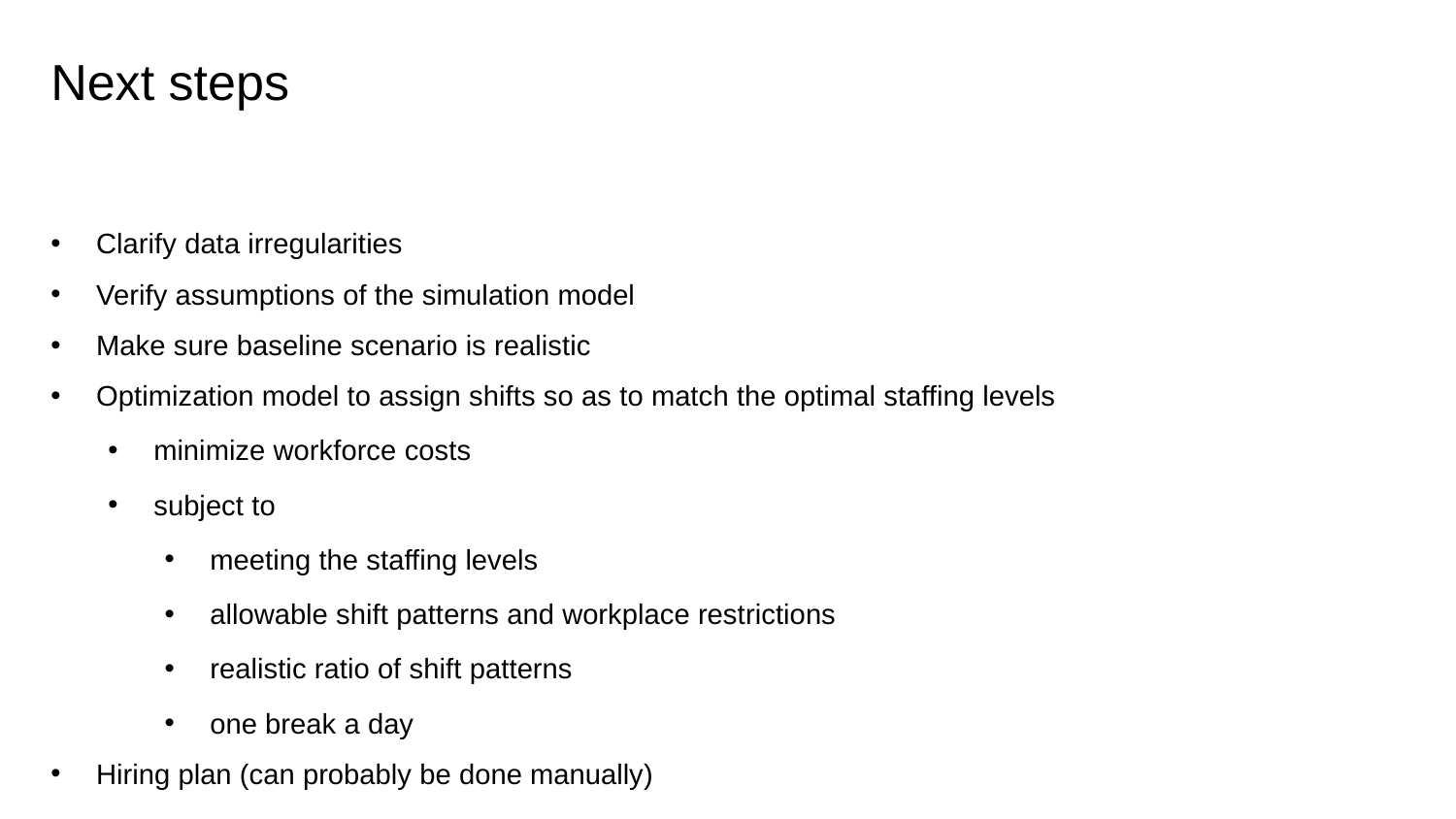

# Next steps
Clarify data irregularities
Verify assumptions of the simulation model
Make sure baseline scenario is realistic
Optimization model to assign shifts so as to match the optimal staffing levels
minimize workforce costs
subject to
meeting the staffing levels
allowable shift patterns and workplace restrictions
realistic ratio of shift patterns
one break a day
Hiring plan (can probably be done manually)